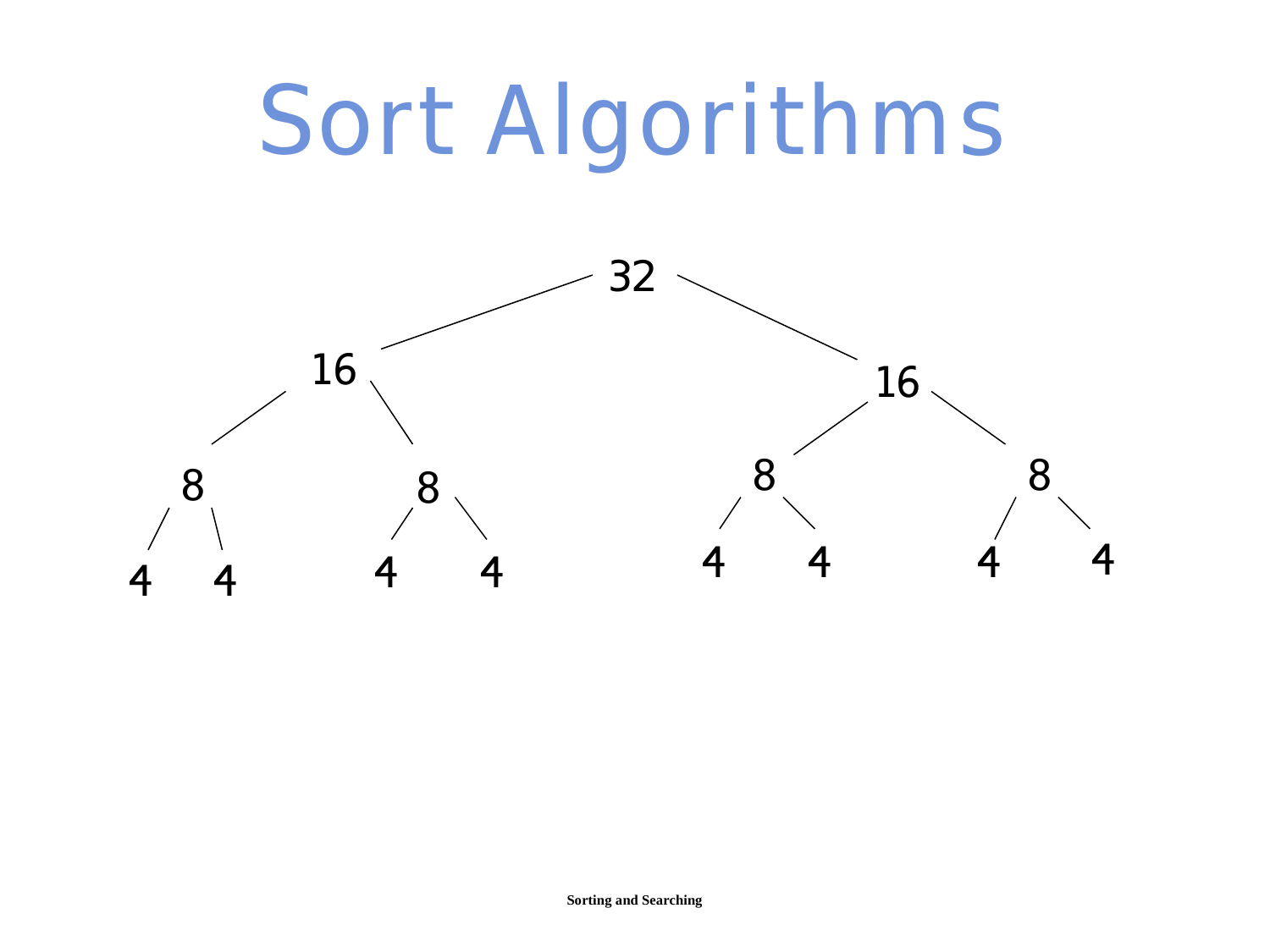

Sort Algorithms

32

16
16

8
8
8
8

4
4
4
4
4
4
4
4
Sorting and Searching